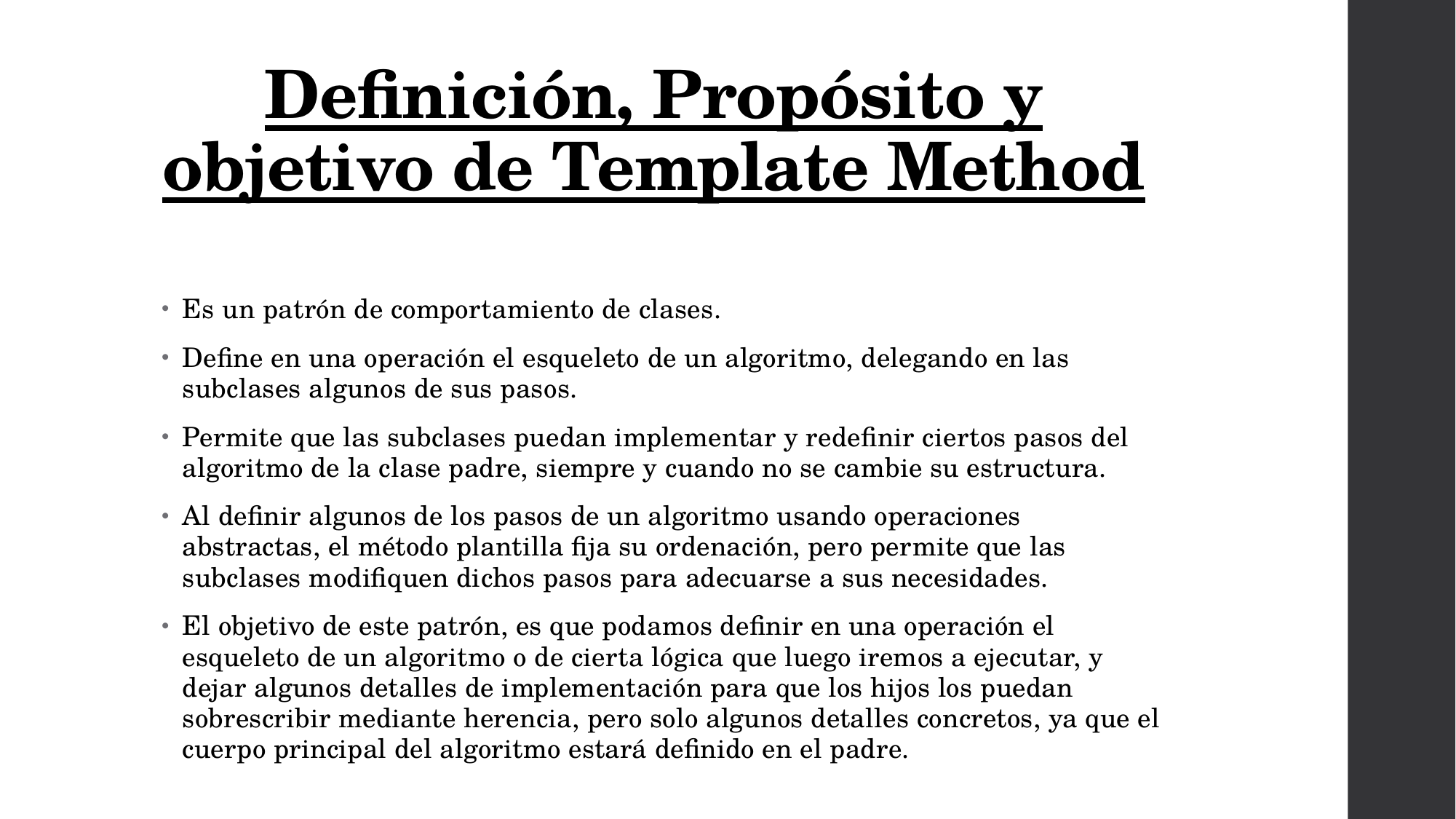

# Definición, Propósito y objetivo de Template Method

Es un patrón de comportamiento de clases.
Define en una operación el esqueleto de un algoritmo, delegando en las subclases algunos de sus pasos.
Permite que las subclases puedan implementar y redefinir ciertos pasos del algoritmo de la clase padre, siempre y cuando no se cambie su estructura.
Al definir algunos de los pasos de un algoritmo usando operaciones abstractas, el método plantilla fija su ordenación, pero permite que las subclases modifiquen dichos pasos para adecuarse a sus necesidades.
El objetivo de este patrón, es que podamos definir en una operación el esqueleto de un algoritmo o de cierta lógica que luego iremos a ejecutar, y dejar algunos detalles de implementación para que los hijos los puedan sobrescribir mediante herencia, pero solo algunos detalles concretos, ya que el cuerpo principal del algoritmo estará definido en el padre.